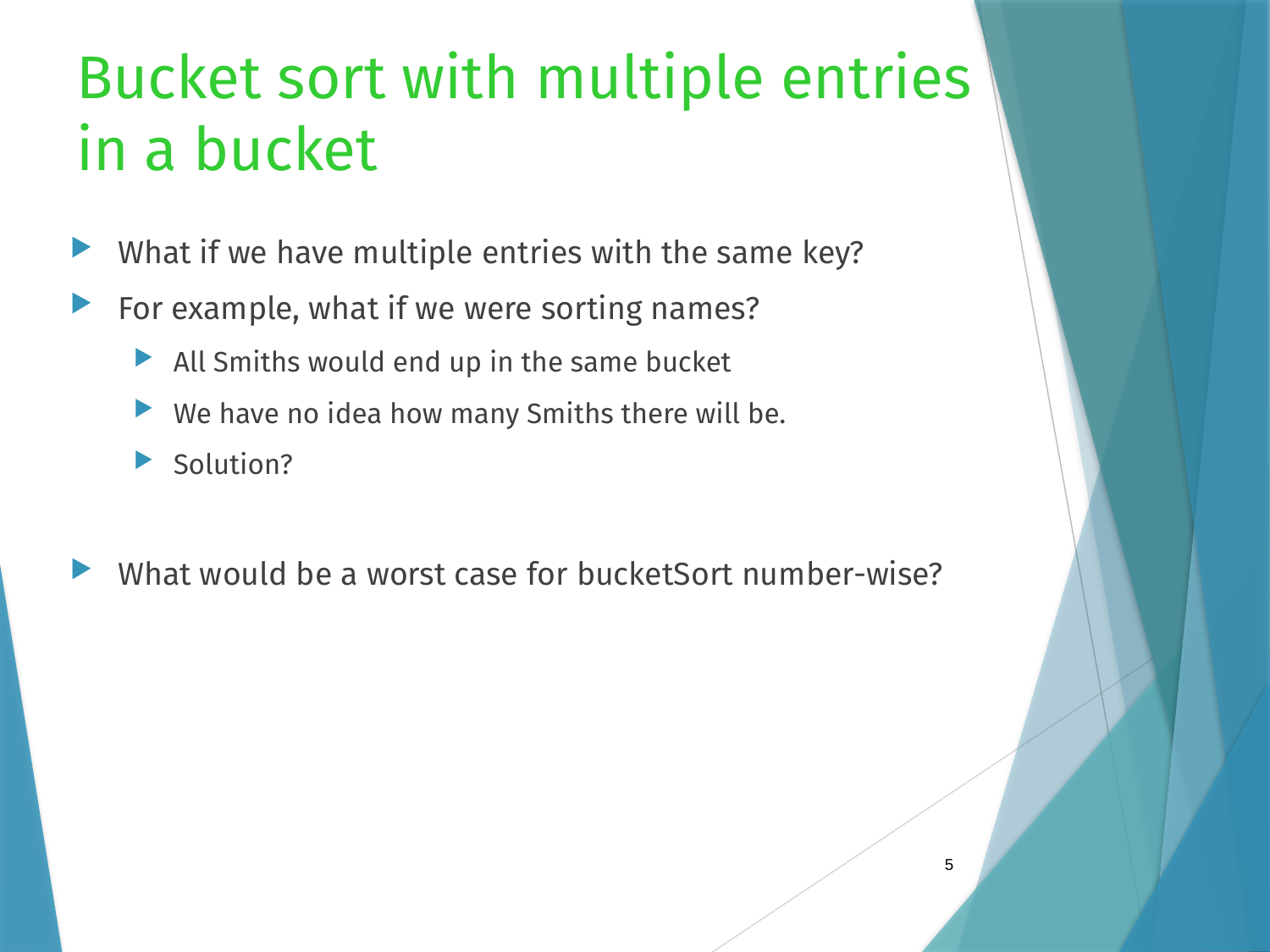

# Bucket sort with multiple entries in a bucket
What if we have multiple entries with the same key?
For example, what if we were sorting names?
All Smiths would end up in the same bucket
We have no idea how many Smiths there will be.
Solution?

What would be a worst case for bucketSort number-wise?
5